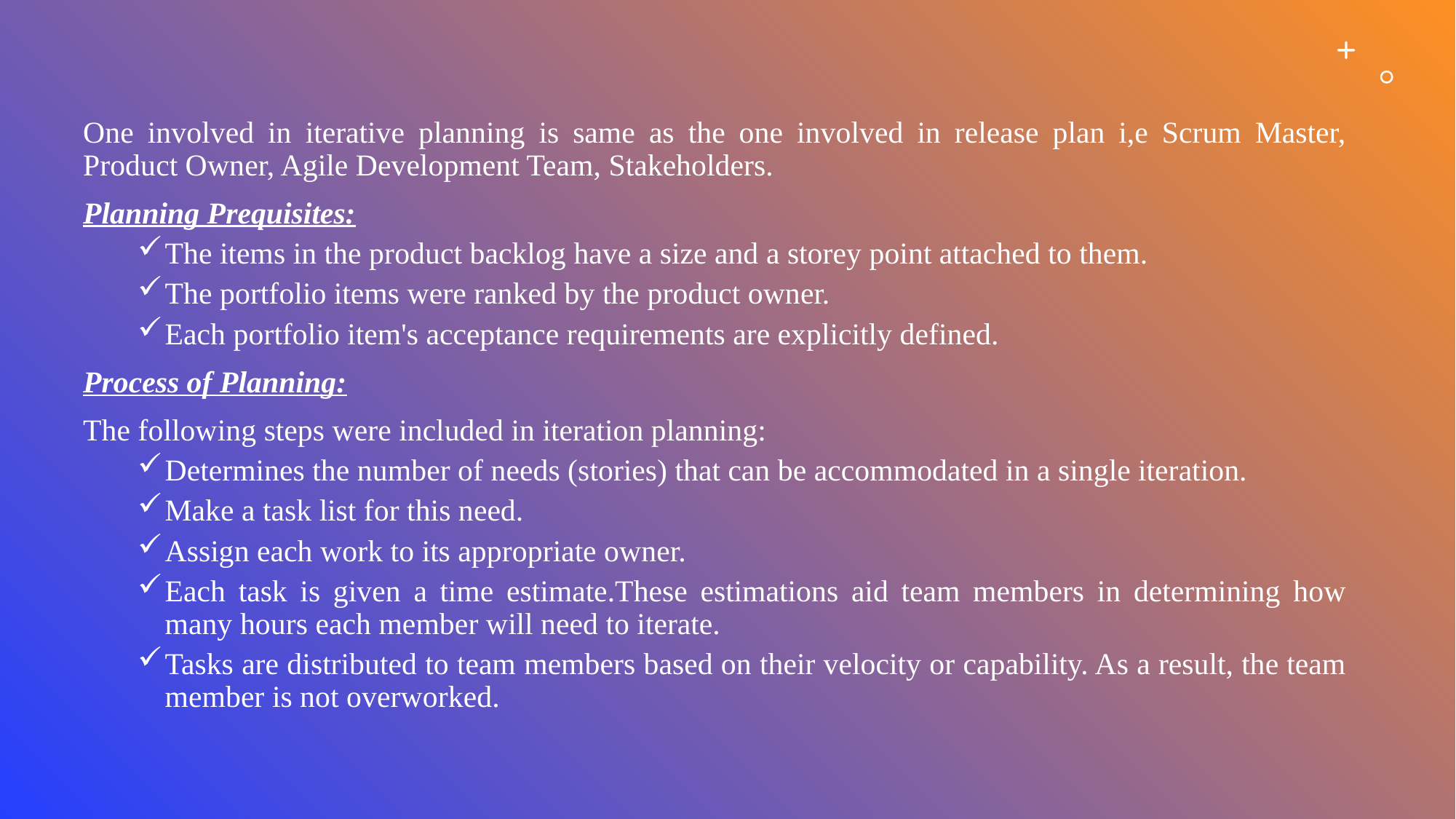

#
One involved in iterative planning is same as the one involved in release plan i,e Scrum Master, Product Owner, Agile Development Team, Stakeholders.
Planning Prequisites:
The items in the product backlog have a size and a storey point attached to them.
The portfolio items were ranked by the product owner.
Each portfolio item's acceptance requirements are explicitly defined.
Process of Planning:
The following steps were included in iteration planning:
Determines the number of needs (stories) that can be accommodated in a single iteration.
Make a task list for this need.
Assign each work to its appropriate owner.
Each task is given a time estimate.These estimations aid team members in determining how many hours each member will need to iterate.
Tasks are distributed to team members based on their velocity or capability. As a result, the team member is not overworked.